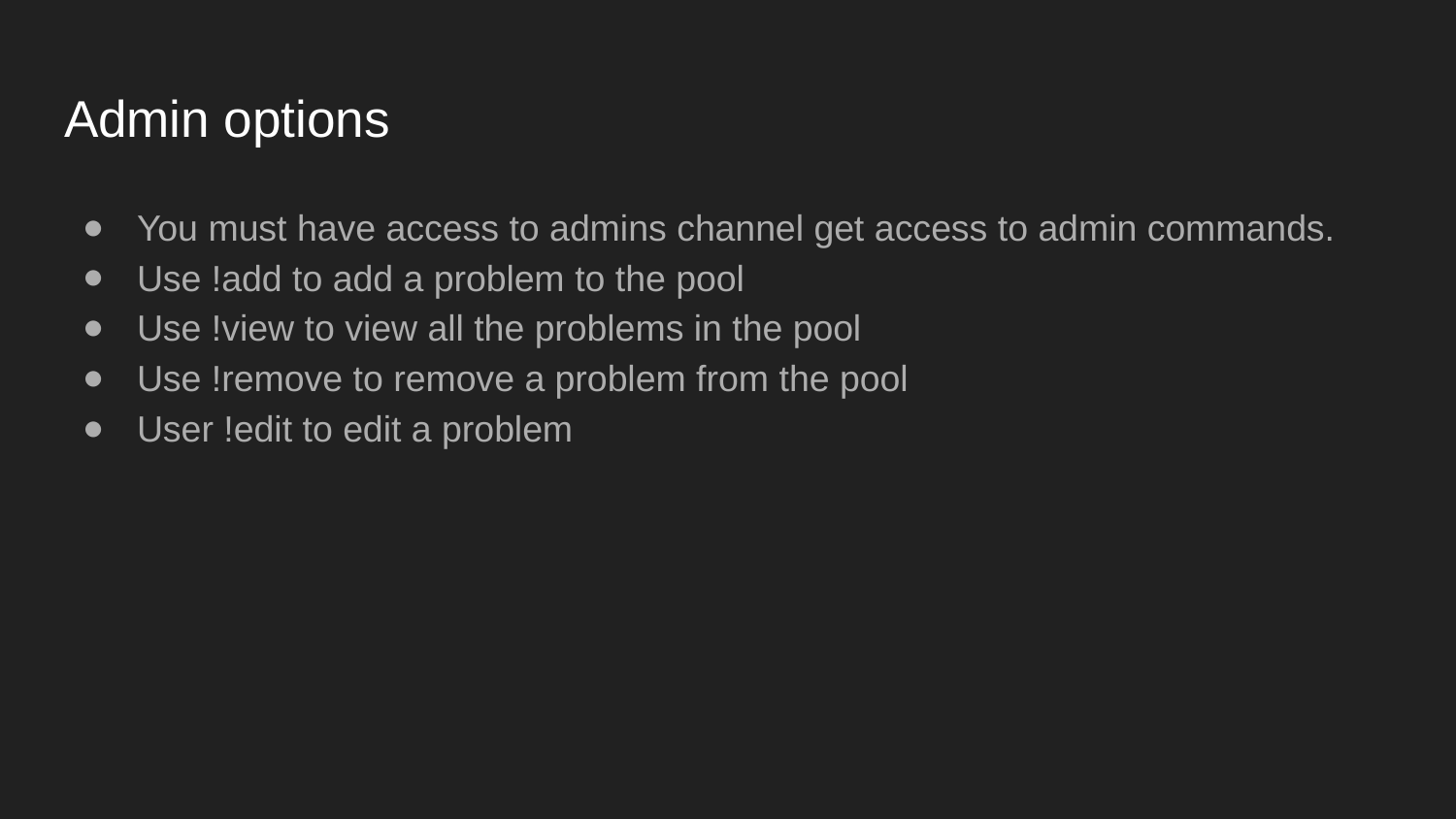

# Admin options
You must have access to admins channel get access to admin commands.
Use !add to add a problem to the pool
Use !view to view all the problems in the pool
Use !remove to remove a problem from the pool
User !edit to edit a problem